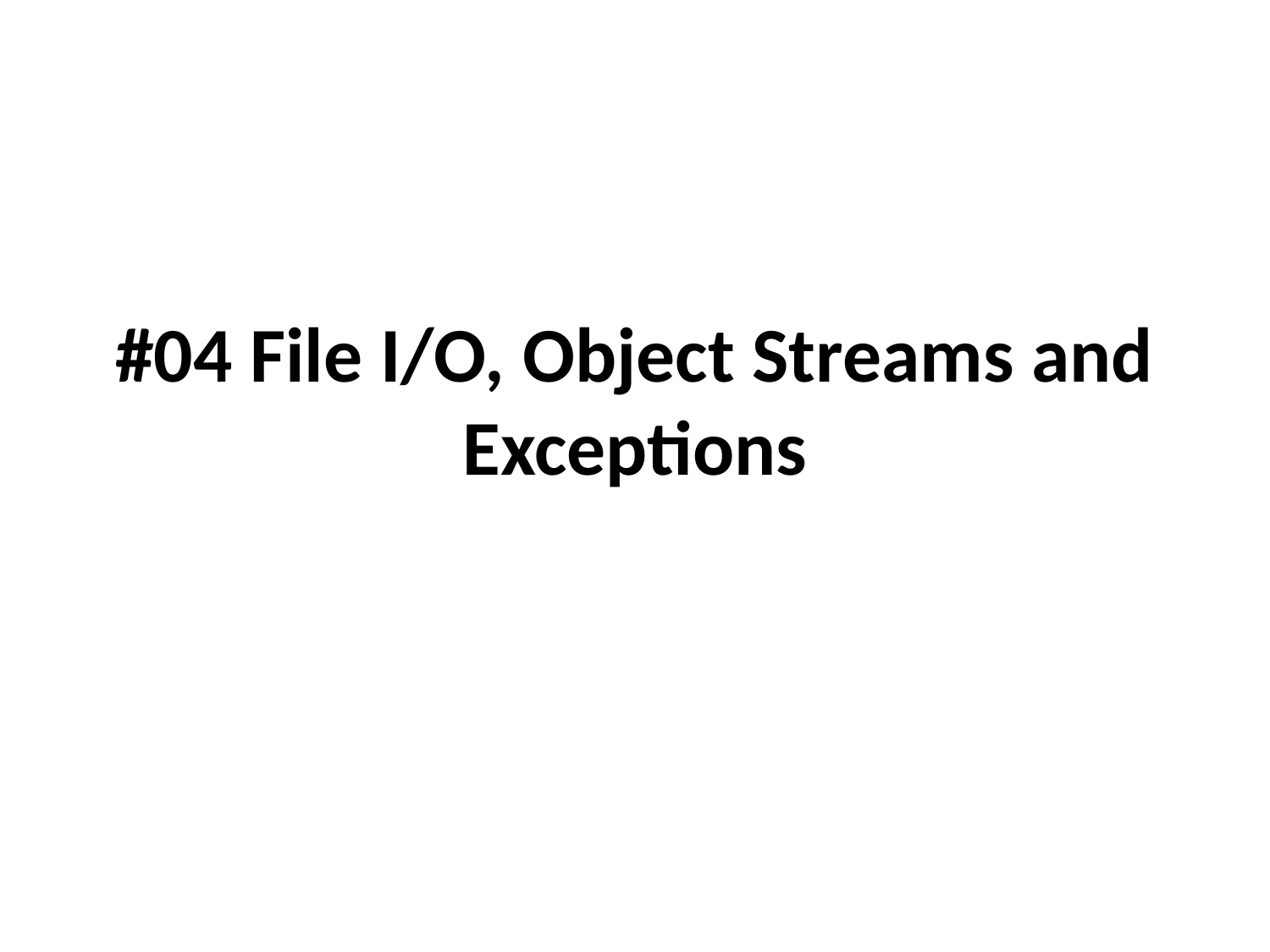

# #04 File I/O, Object Streams and Exceptions